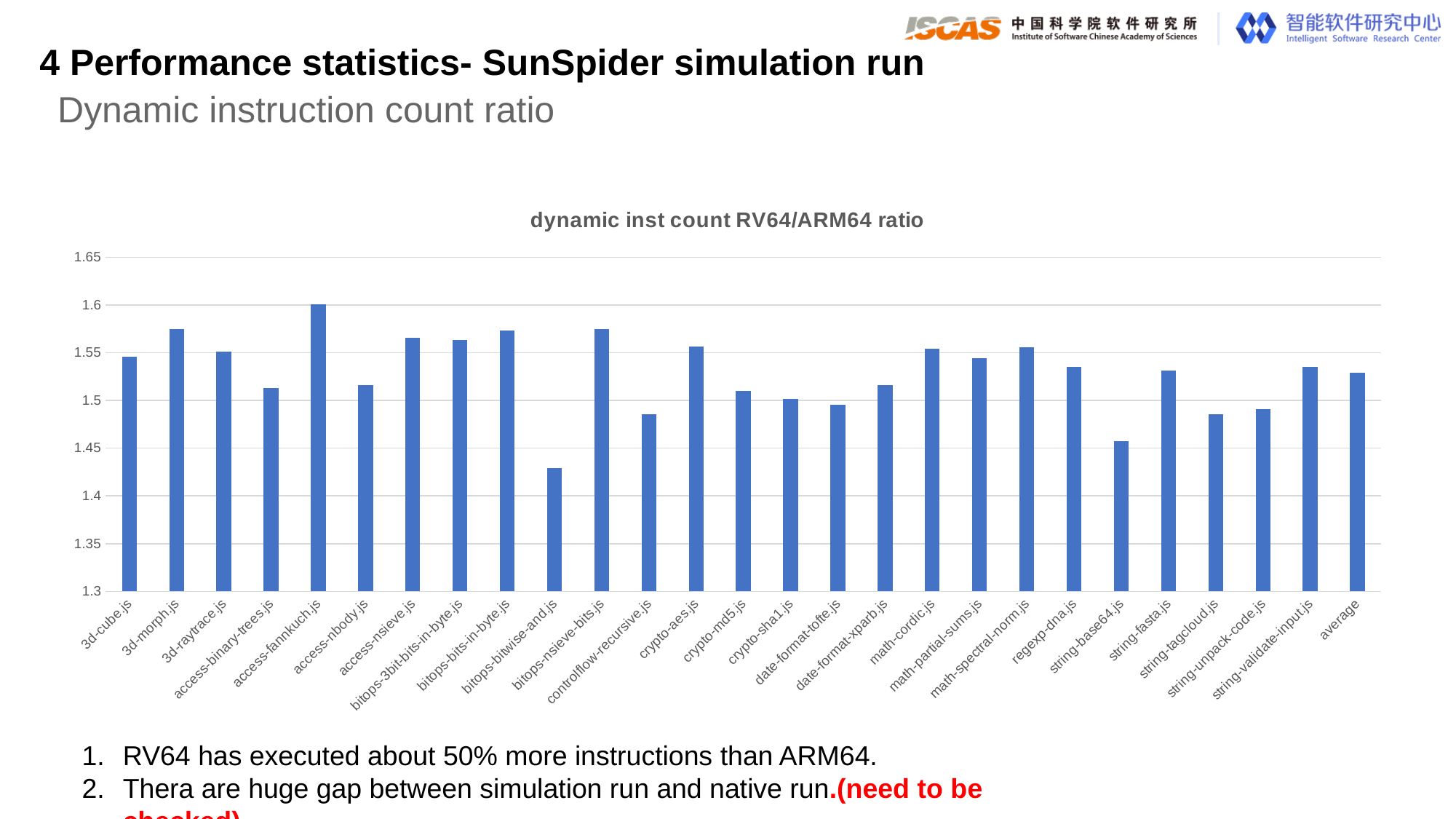

4 Performance statistics- SunSpider simulation run

Dynamic instruction count ratio

### Chart: dynamic inst count RV64/ARM64 ratio

| Category | ratio |
|---|---|
| 3d-cube.js | 1.546132026516436 |
| 3d-morph.js | 1.5749031387875125 |
| 3d-raytrace.js | 1.550892592341497 |
| access-binary-trees.js | 1.5130795618896695 |
| access-fannkuch.js | 1.6004833167127066 |
| access-nbody.js | 1.515682854905932 |
| access-nsieve.js | 1.5655252900659138 |
| bitops-3bit-bits-in-byte.js | 1.5631425806730141 |
| bitops-bits-in-byte.js | 1.5732871570241975 |
| bitops-bitwise-and.js | 1.4288649253378995 |
| bitops-nsieve-bits.js | 1.5748913738881833 |
| controlflow-recursive.js | 1.4853134528947538 |
| crypto-aes.js | 1.5561935799006195 |
| crypto-md5.js | 1.5095810835606 |
| crypto-sha1.js | 1.5019021173866793 |
| date-format-tofte.js | 1.4954703515009802 |
| date-format-xparb.js | 1.516113749147981 |
| math-cordic.js | 1.5543373925401418 |
| math-partial-sums.js | 1.5444475092763146 |
| math-spectral-norm.js | 1.5560307827814803 |
| regexp-dna.js | 1.5351508407018788 |
| string-base64.js | 1.4574141513605696 |
| string-fasta.js | 1.5314433372489478 |
| string-tagcloud.js | 1.485529337360519 |
| string-unpack-code.js | 1.4910028973949578 |
| string-validate-input.js | 1.534929871809421 |
| average | 1.529297895115723 |
RV64 has executed about 50% more instructions than ARM64.
Thera are huge gap between simulation run and native run.(need to be checked)